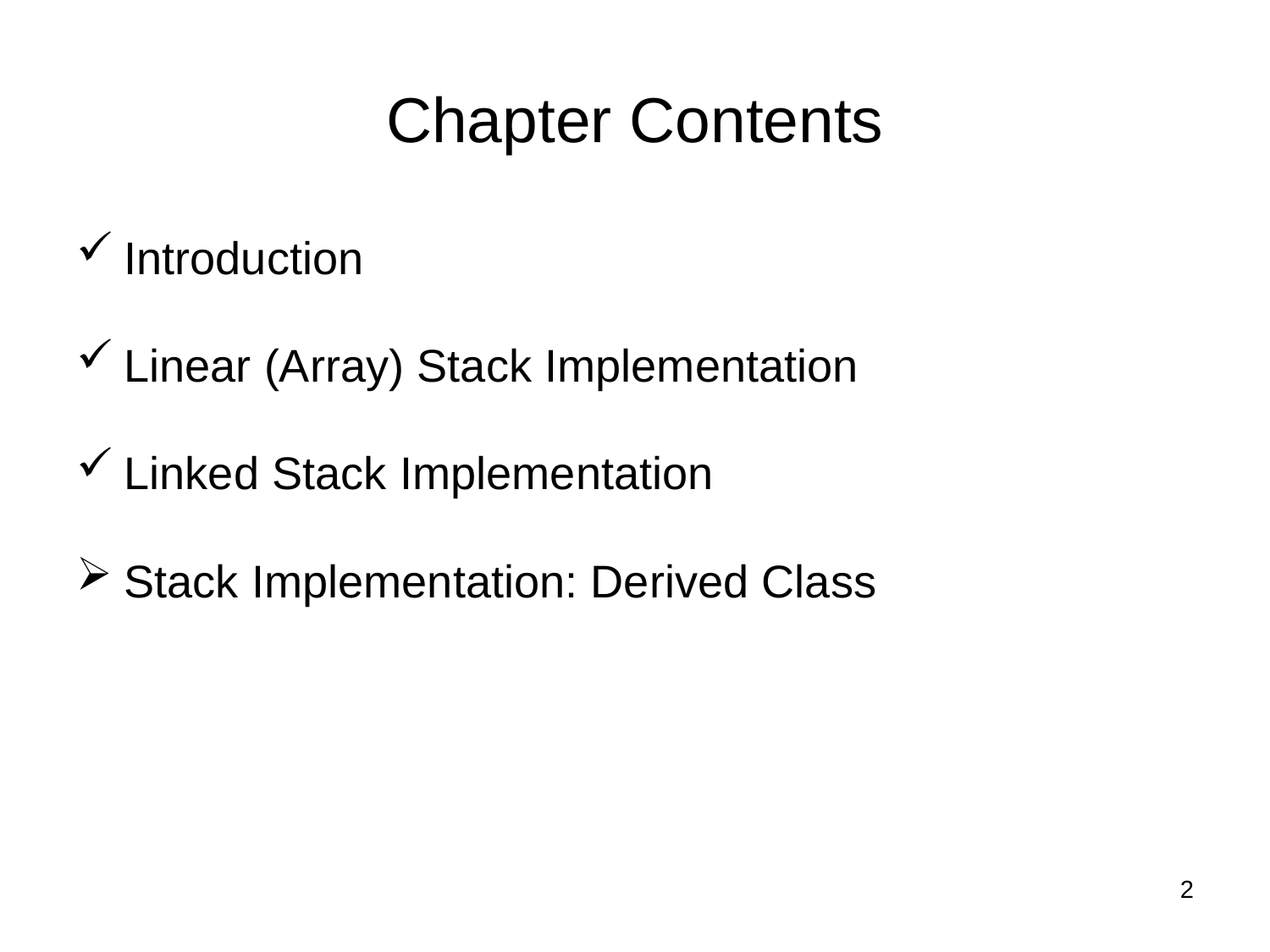

# Chapter Contents
Introduction
Linear (Array) Stack Implementation
Linked Stack Implementation
Stack Implementation: Derived Class
2